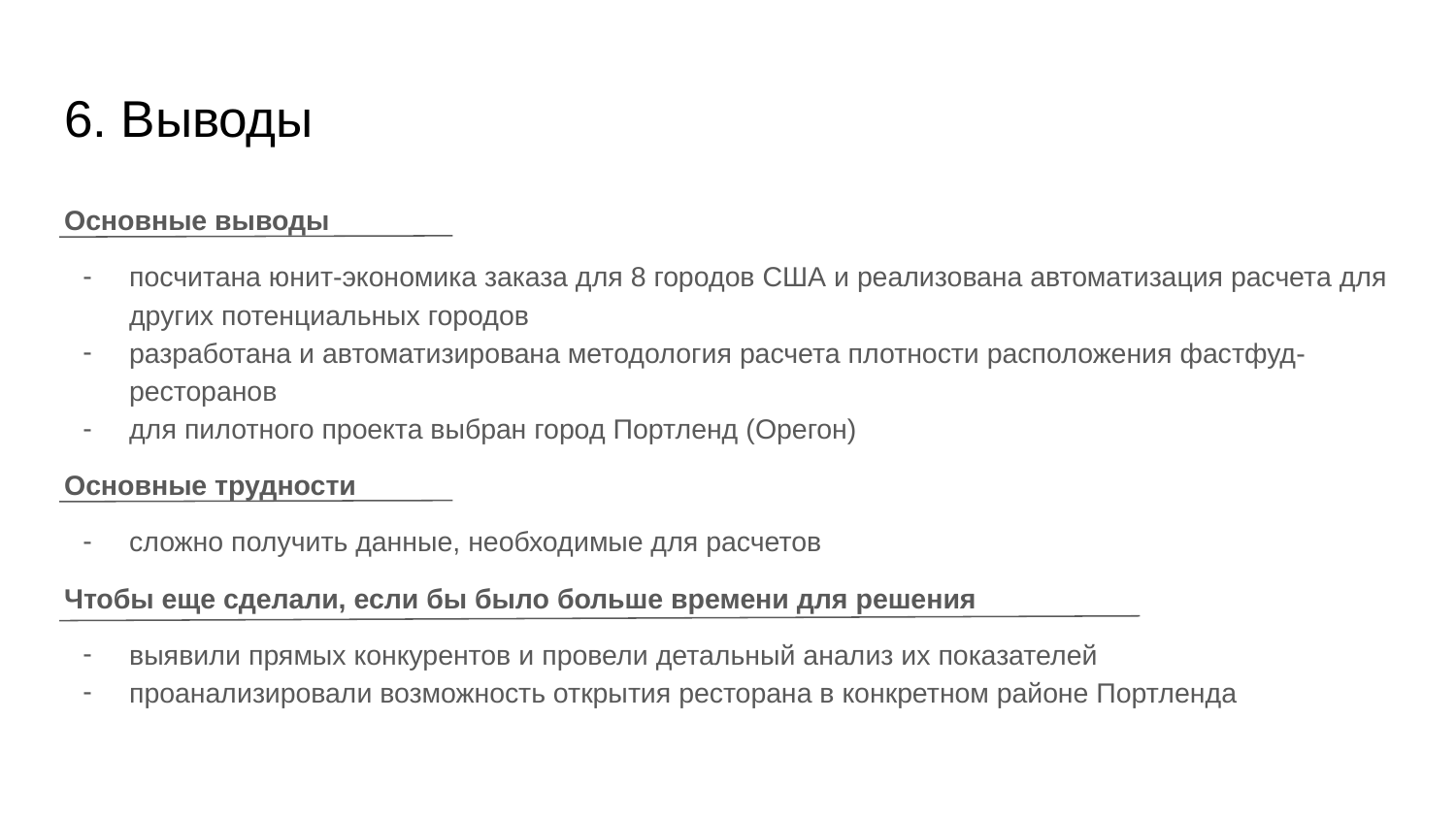

# 6. Выводы
Основные выводы
посчитана юнит-экономика заказа для 8 городов США и реализована автоматизация расчета для других потенциальных городов
разработана и автоматизирована методология расчета плотности расположения фастфуд-ресторанов
для пилотного проекта выбран город Портленд (Орегон)
Основные трудности
сложно получить данные, необходимые для расчетов
Чтобы еще сделали, если бы было больше времени для решения
выявили прямых конкурентов и провели детальный анализ их показателей
проанализировали возможность открытия ресторана в конкретном районе Портленда